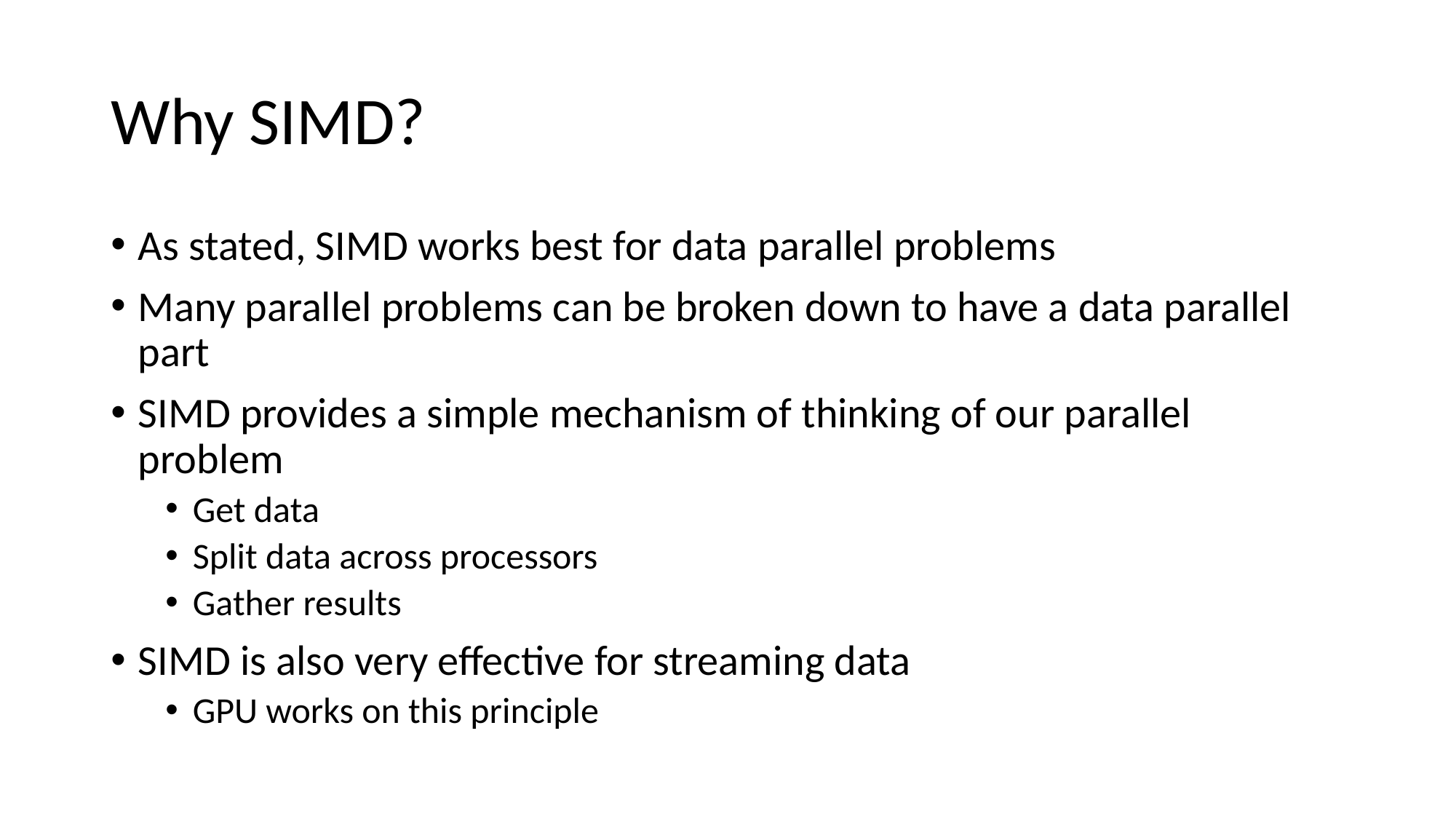

# Why SIMD?
As stated, SIMD works best for data parallel problems
Many parallel problems can be broken down to have a data parallel part
SIMD provides a simple mechanism of thinking of our parallel problem
Get data
Split data across processors
Gather results
SIMD is also very effective for streaming data
GPU works on this principle